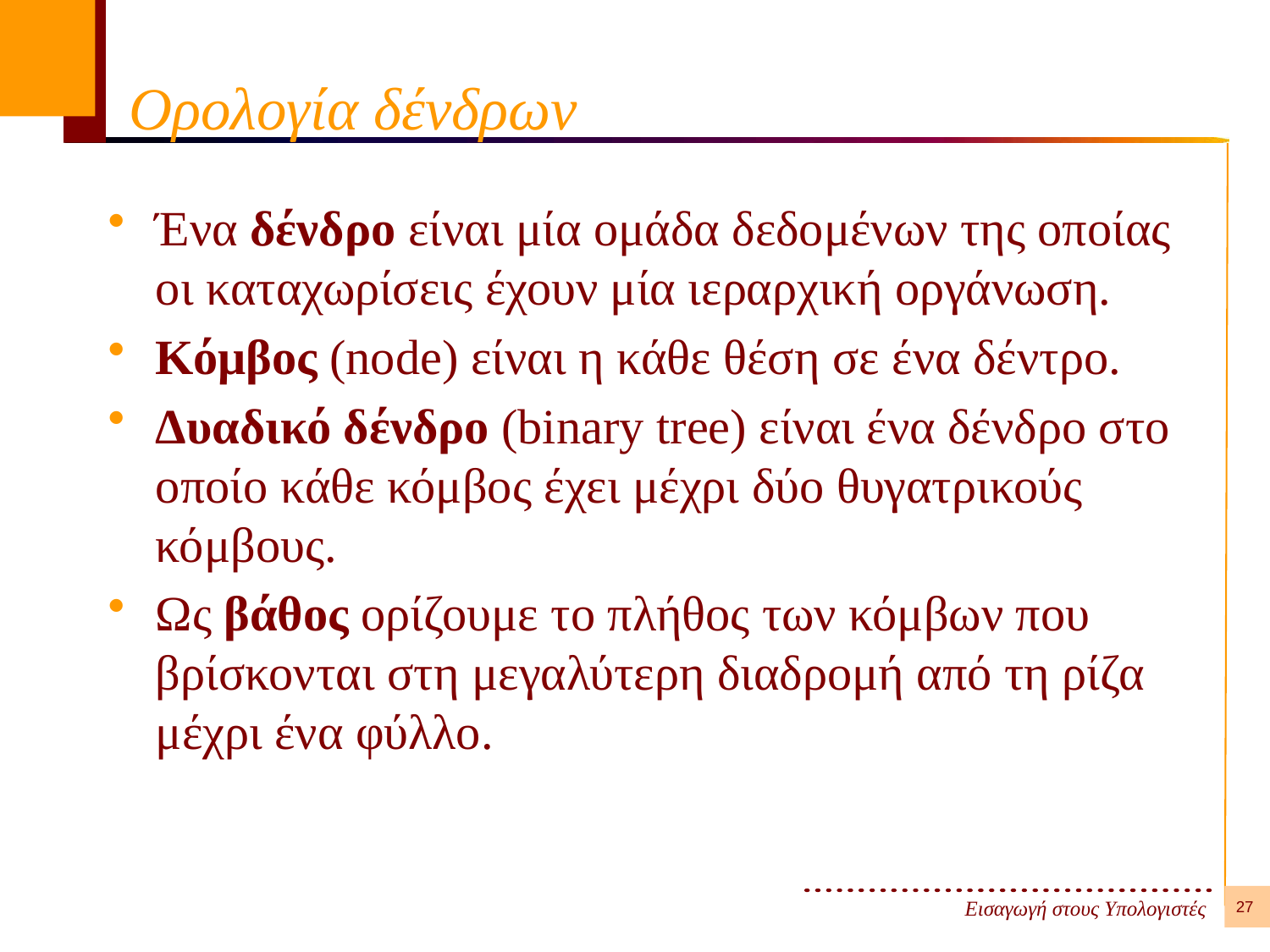

# Ορολογία δένδρων
Ένα δένδρο είναι μία ομάδα δεδομένων της οποίας οι καταχωρίσεις έχουν μία ιεραρχική οργάνωση.
Κόμβος (node) είναι η κάθε θέση σε ένα δέντρο.
Δυαδικό δένδρο (binary tree) είναι ένα δένδρο στο οποίο κάθε κόμβος έχει μέχρι δύο θυγατρικούς κόμβους.
Ως βάθος ορίζουμε το πλήθος των κόμβων που βρίσκονται στη μεγαλύτερη διαδρομή από τη ρίζα μέχρι ένα φύλλο.